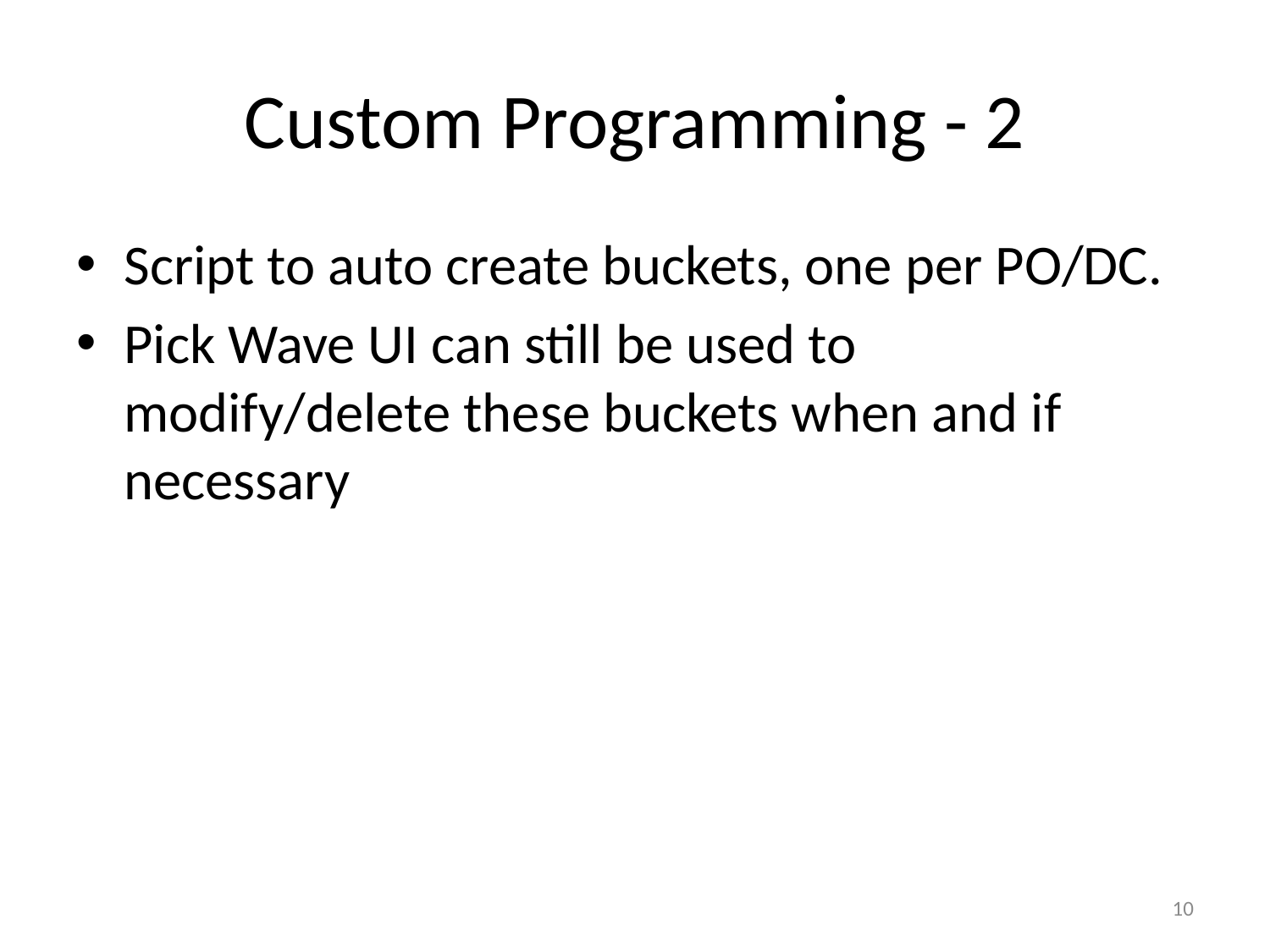

# Custom Programming - 2
Script to auto create buckets, one per PO/DC.
Pick Wave UI can still be used to modify/delete these buckets when and if necessary
10